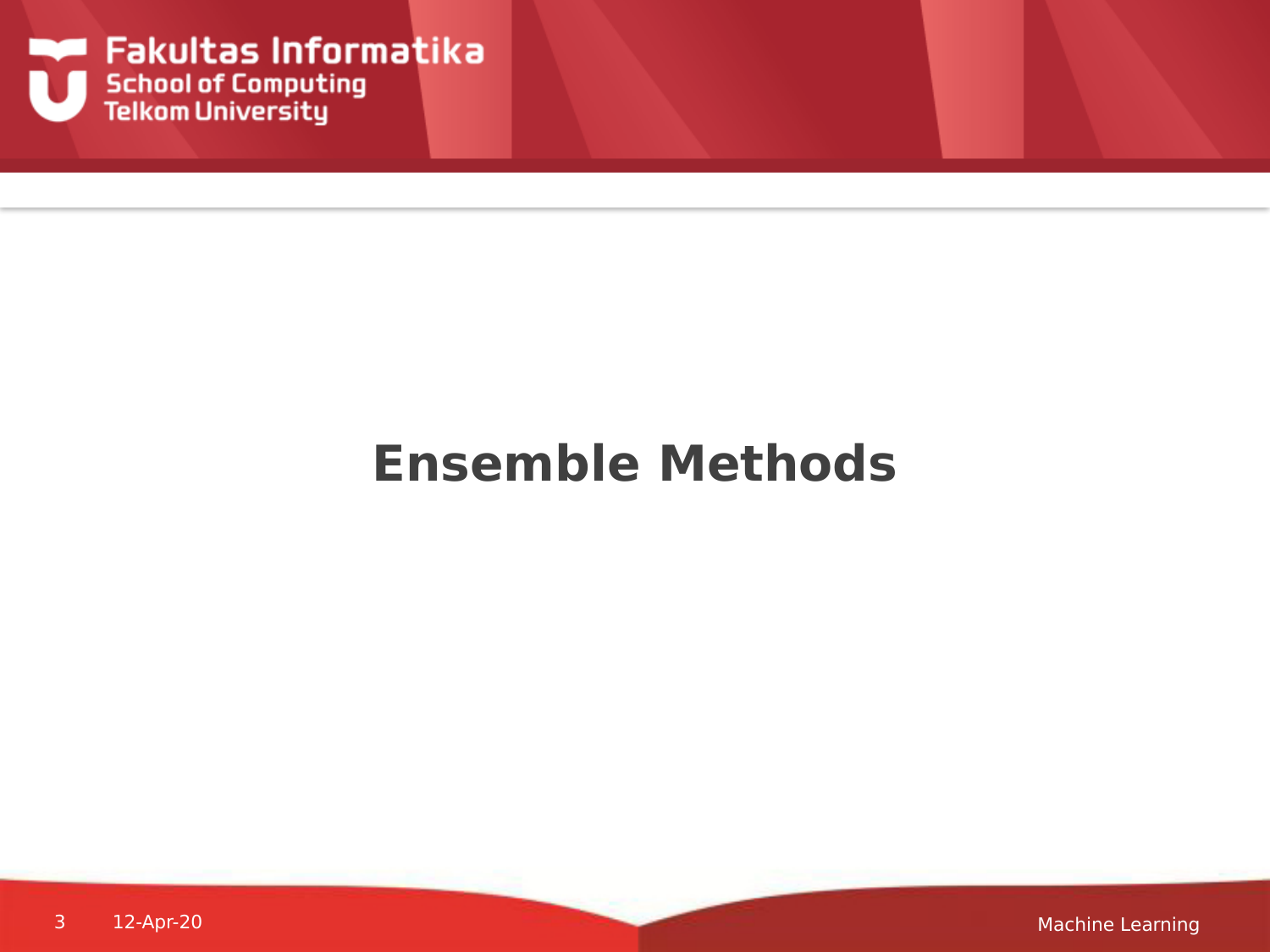

# Ensemble Methods
Machine Learning
3
12-Apr-20